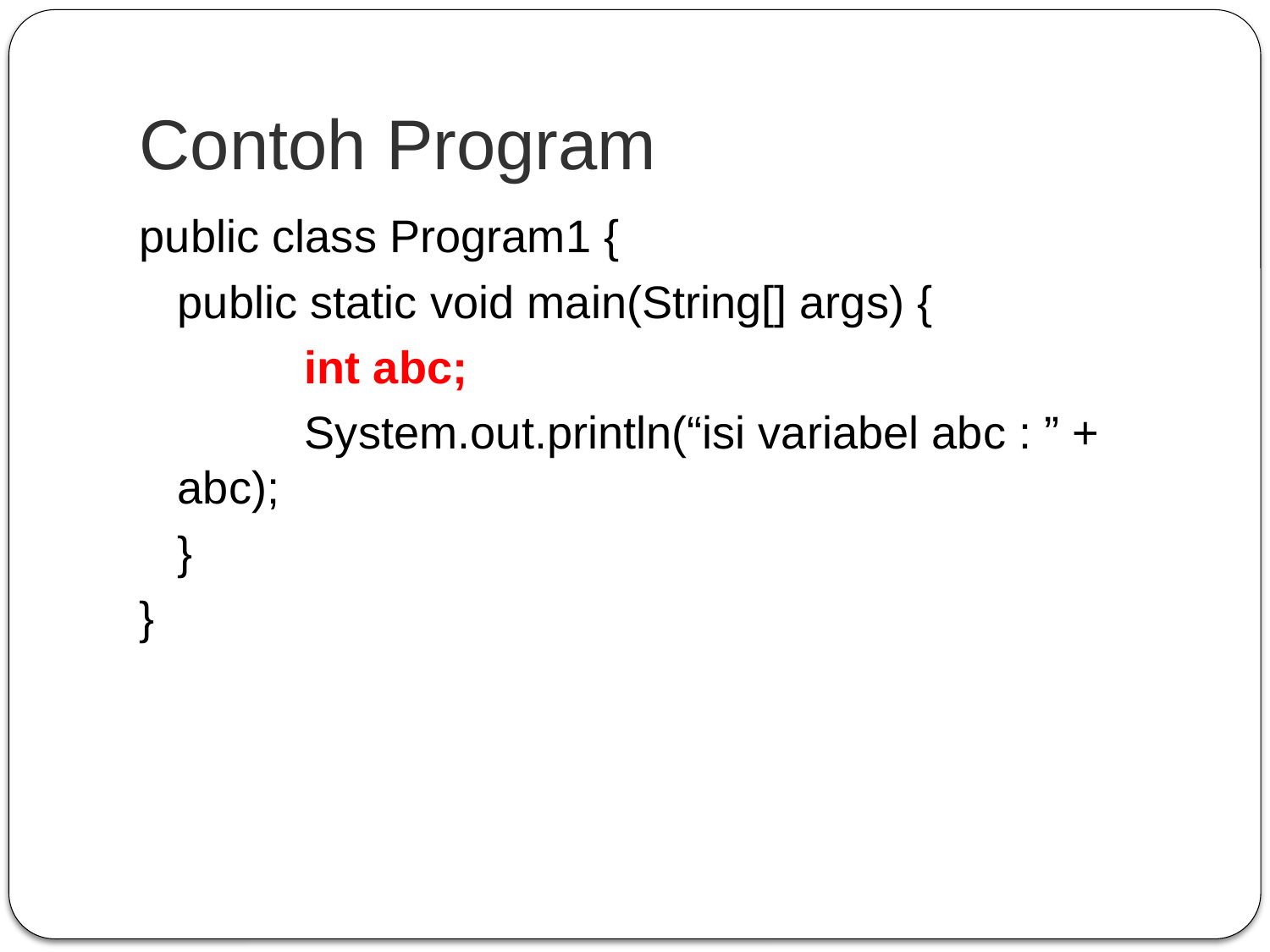

# Contoh Program
public class Program1 {
	public static void main(String[] args) {
		int abc;
		System.out.println(“isi variabel abc : ” + abc);
	}
}